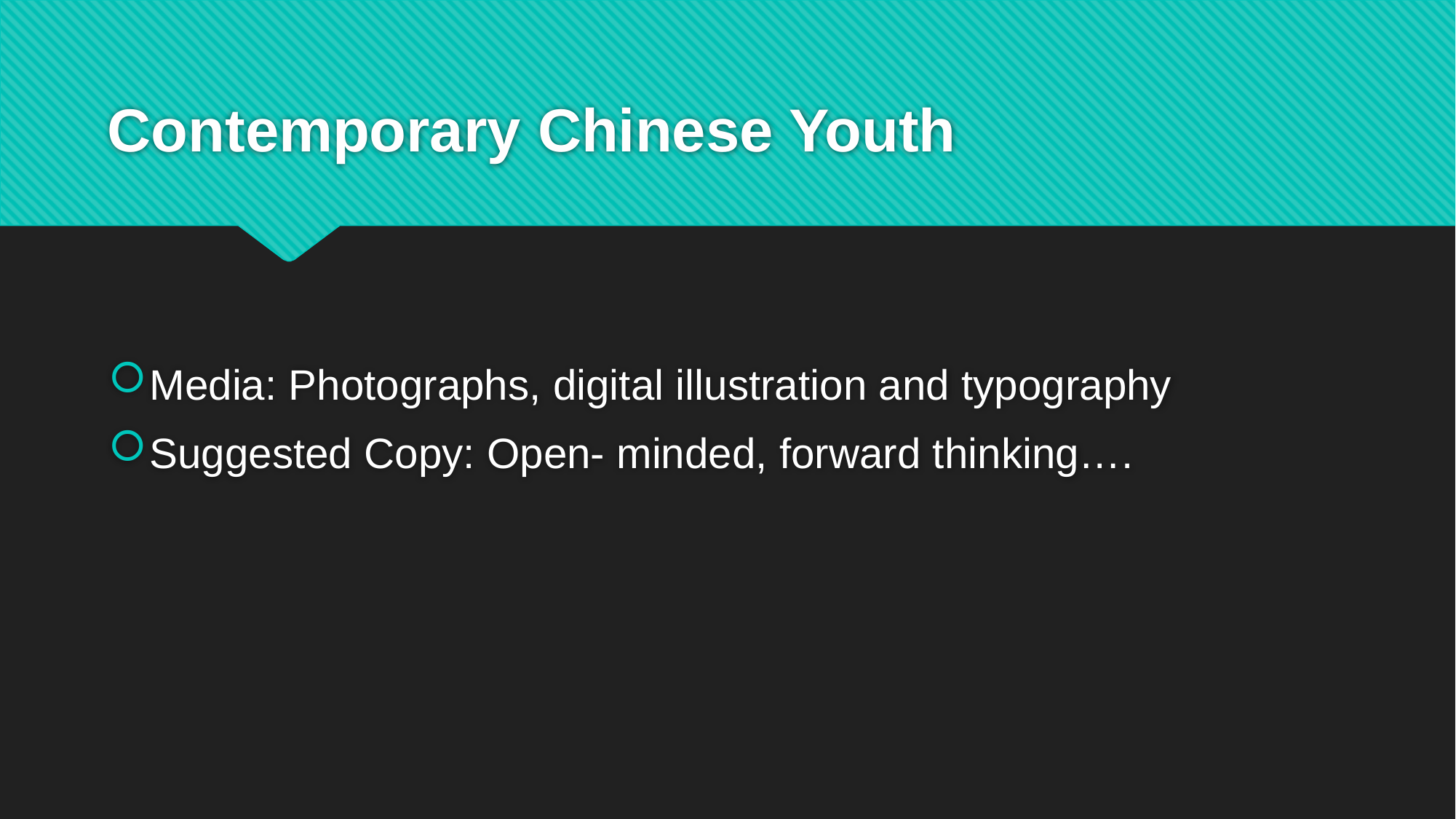

# Contemporary Chinese Youth
Media: Photographs, digital illustration and typography
Suggested Copy: Open- minded, forward thinking….